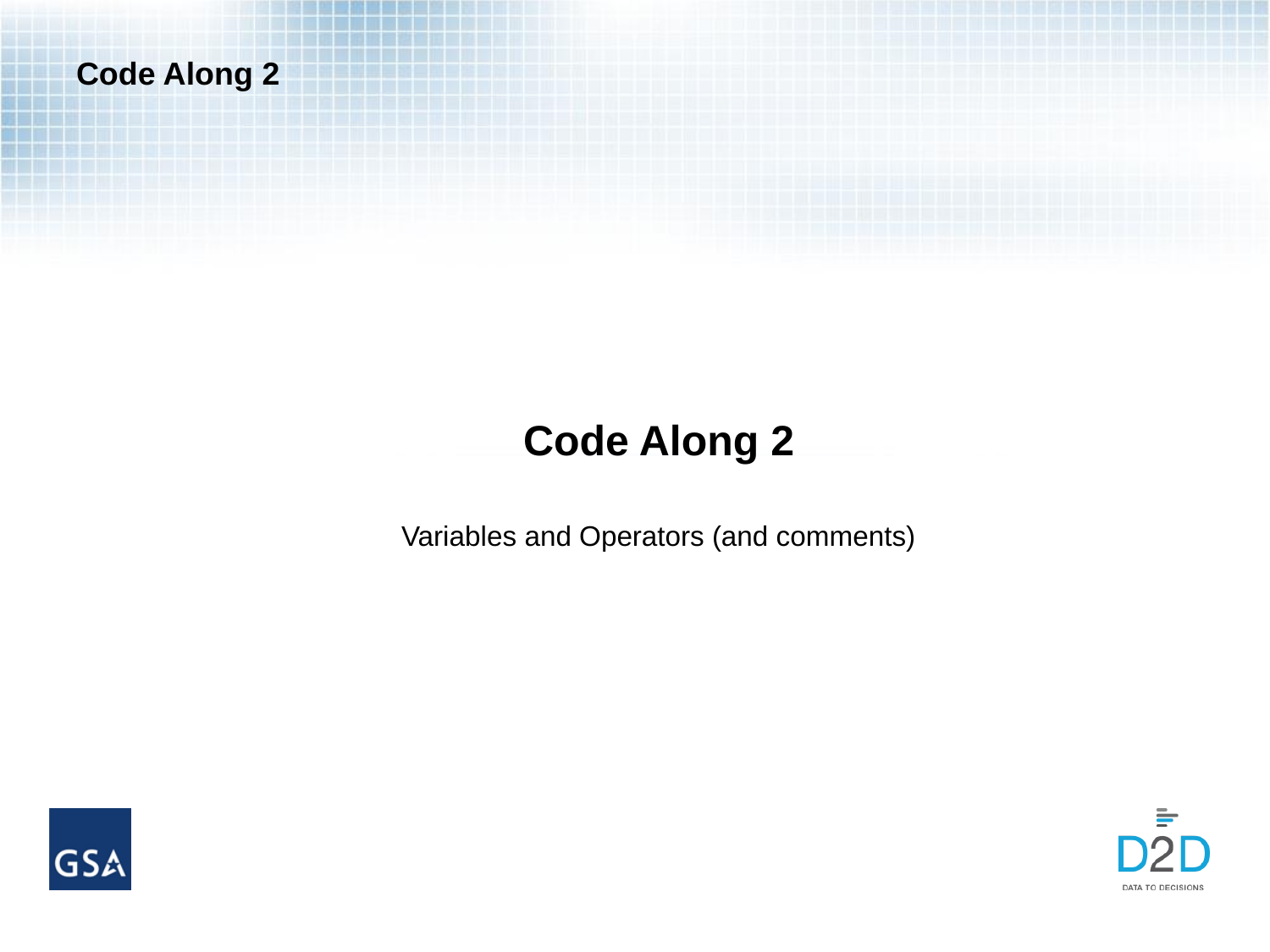

# Code Along 2

Code Along 2

Variables and Operators (and comments)